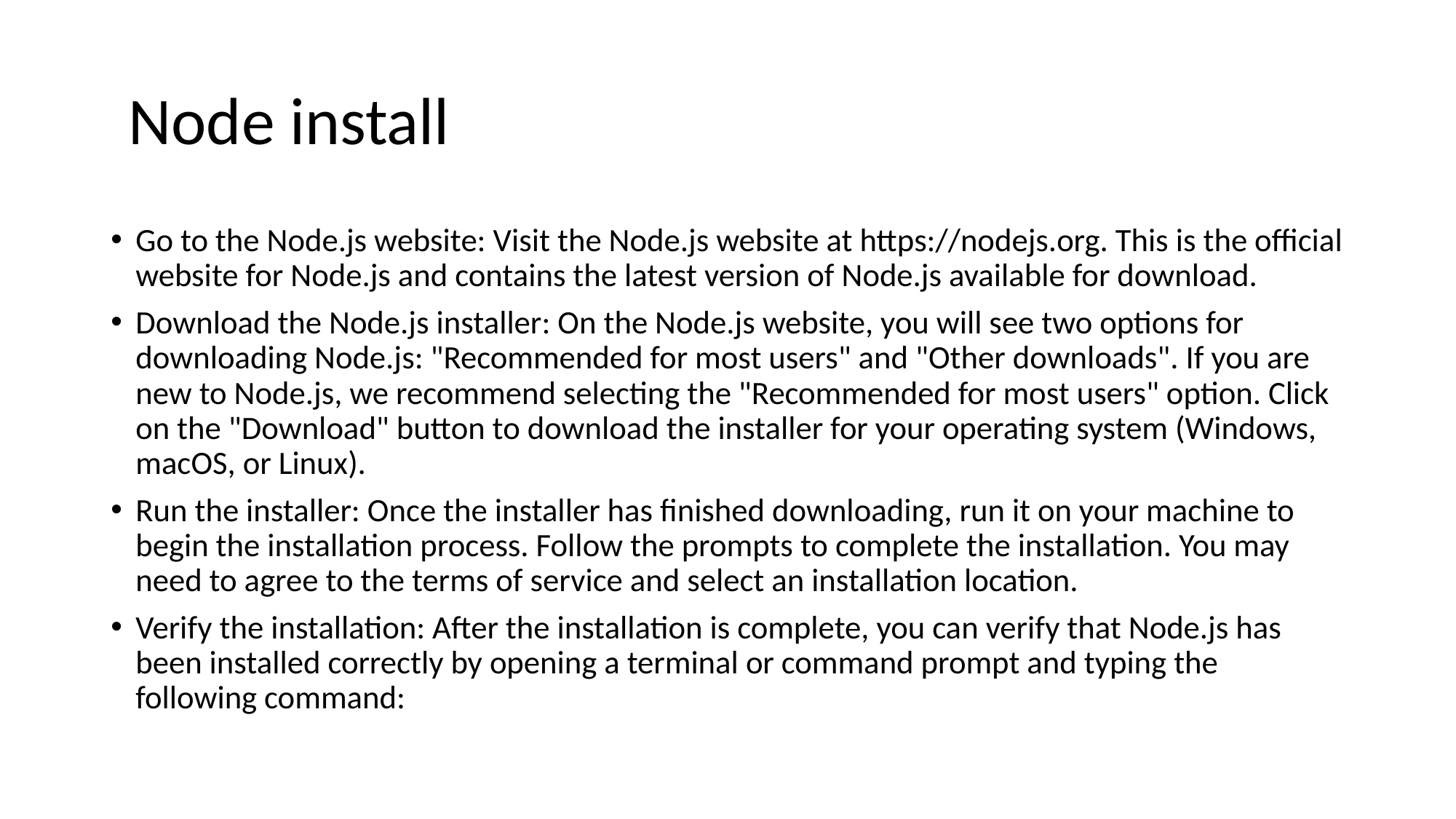

# Node install
Go to the Node.js website: Visit the Node.js website at https://nodejs.org. This is the official website for Node.js and contains the latest version of Node.js available for download.
Download the Node.js installer: On the Node.js website, you will see two options for downloading Node.js: "Recommended for most users" and "Other downloads". If you are new to Node.js, we recommend selecting the "Recommended for most users" option. Click on the "Download" button to download the installer for your operating system (Windows, macOS, or Linux).
Run the installer: Once the installer has finished downloading, run it on your machine to begin the installation process. Follow the prompts to complete the installation. You may need to agree to the terms of service and select an installation location.
Verify the installation: After the installation is complete, you can verify that Node.js has been installed correctly by opening a terminal or command prompt and typing the following command: